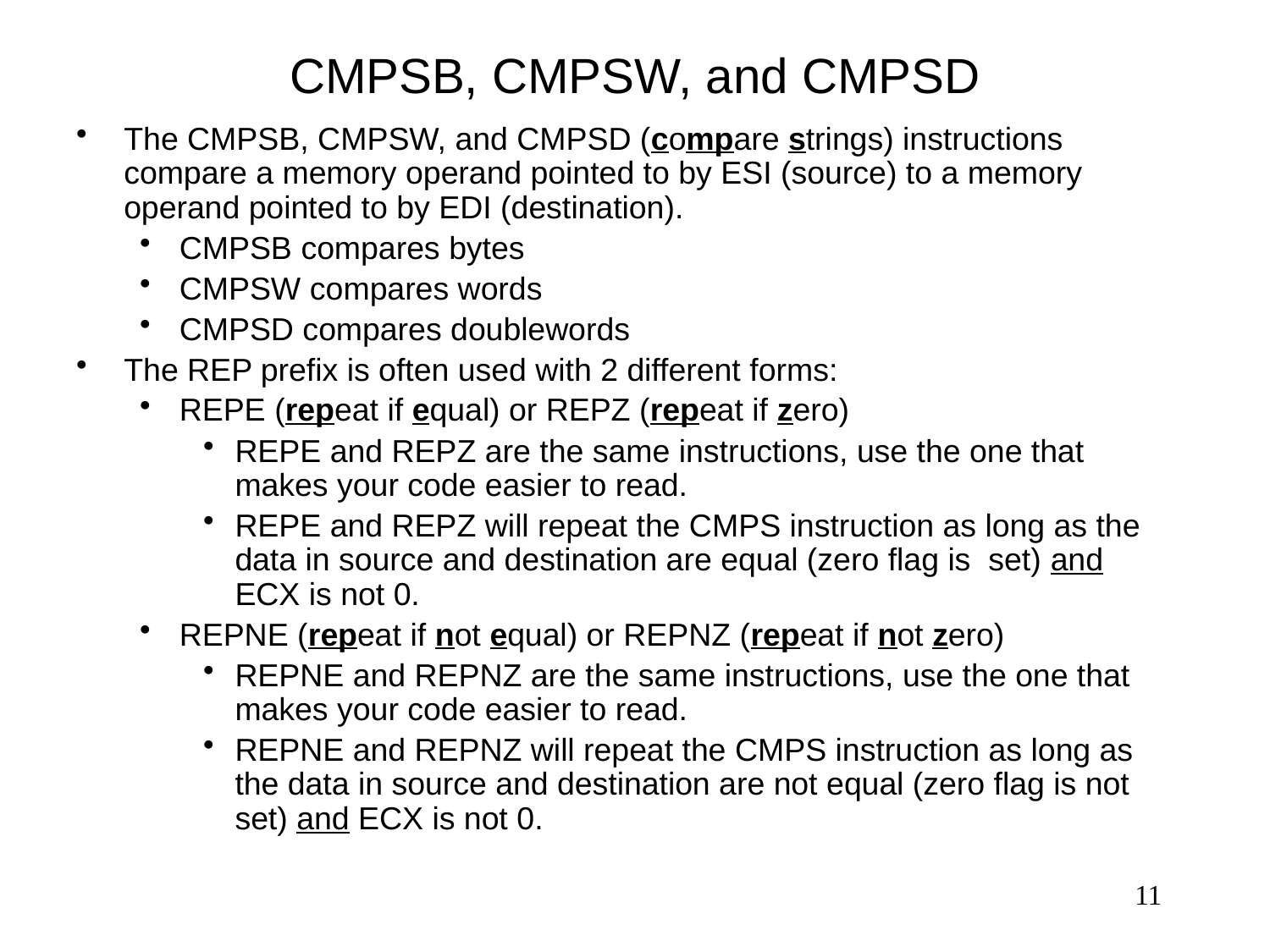

# CMPSB, CMPSW, and CMPSD
The CMPSB, CMPSW, and CMPSD (compare strings) instructions compare a memory operand pointed to by ESI (source) to a memory operand pointed to by EDI (destination).
CMPSB compares bytes
CMPSW compares words
CMPSD compares doublewords
The REP prefix is often used with 2 different forms:
REPE (repeat if equal) or REPZ (repeat if zero)
REPE and REPZ are the same instructions, use the one that makes your code easier to read.
REPE and REPZ will repeat the CMPS instruction as long as the data in source and destination are equal (zero flag is  set) and ECX is not 0.
REPNE (repeat if not equal) or REPNZ (repeat if not zero)
REPNE and REPNZ are the same instructions, use the one that makes your code easier to read.
REPNE and REPNZ will repeat the CMPS instruction as long as the data in source and destination are not equal (zero flag is not set) and ECX is not 0.
11